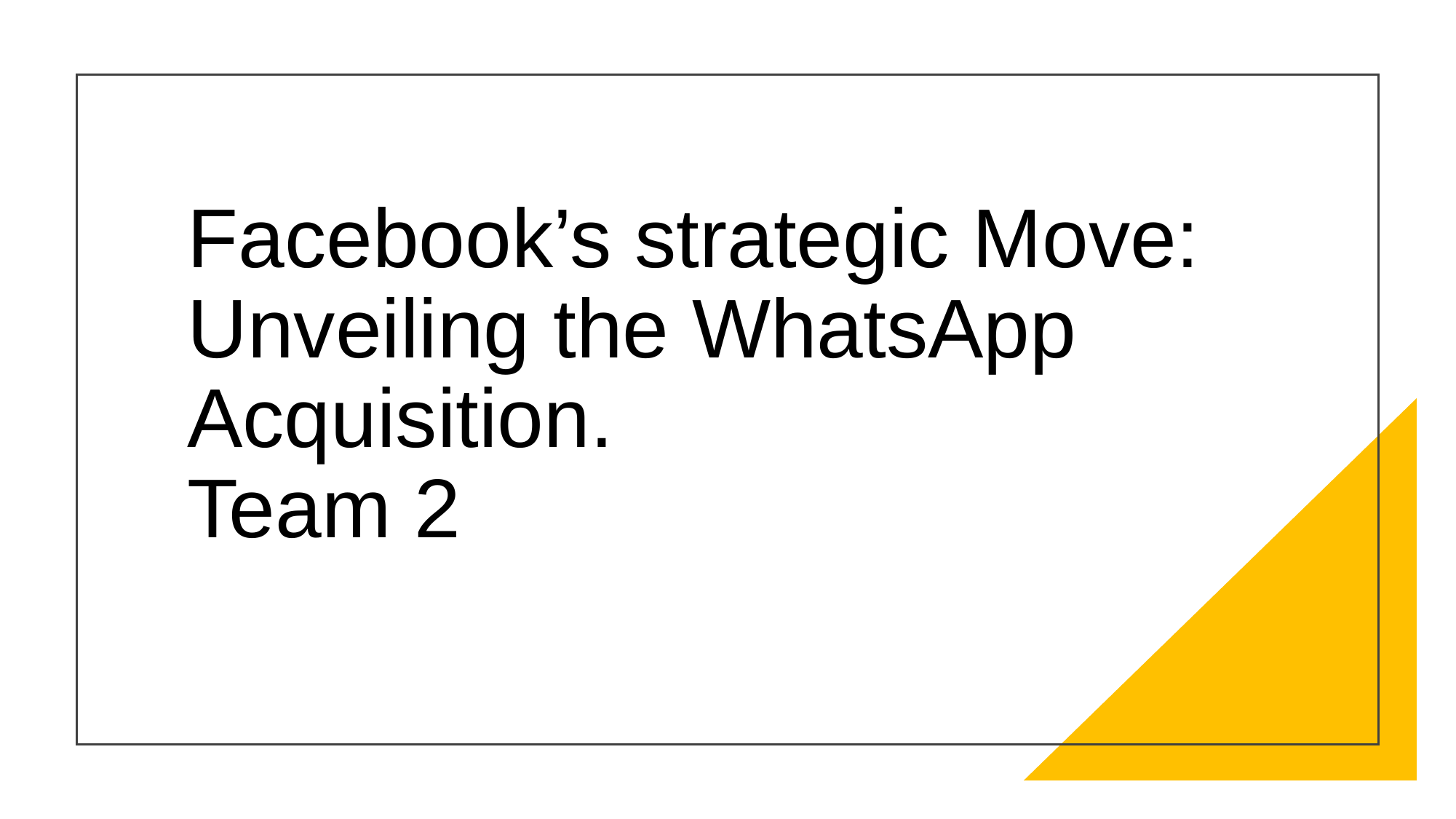

# Facebook’s strategic Move: Unveiling the WhatsApp Acquisition. Team 2